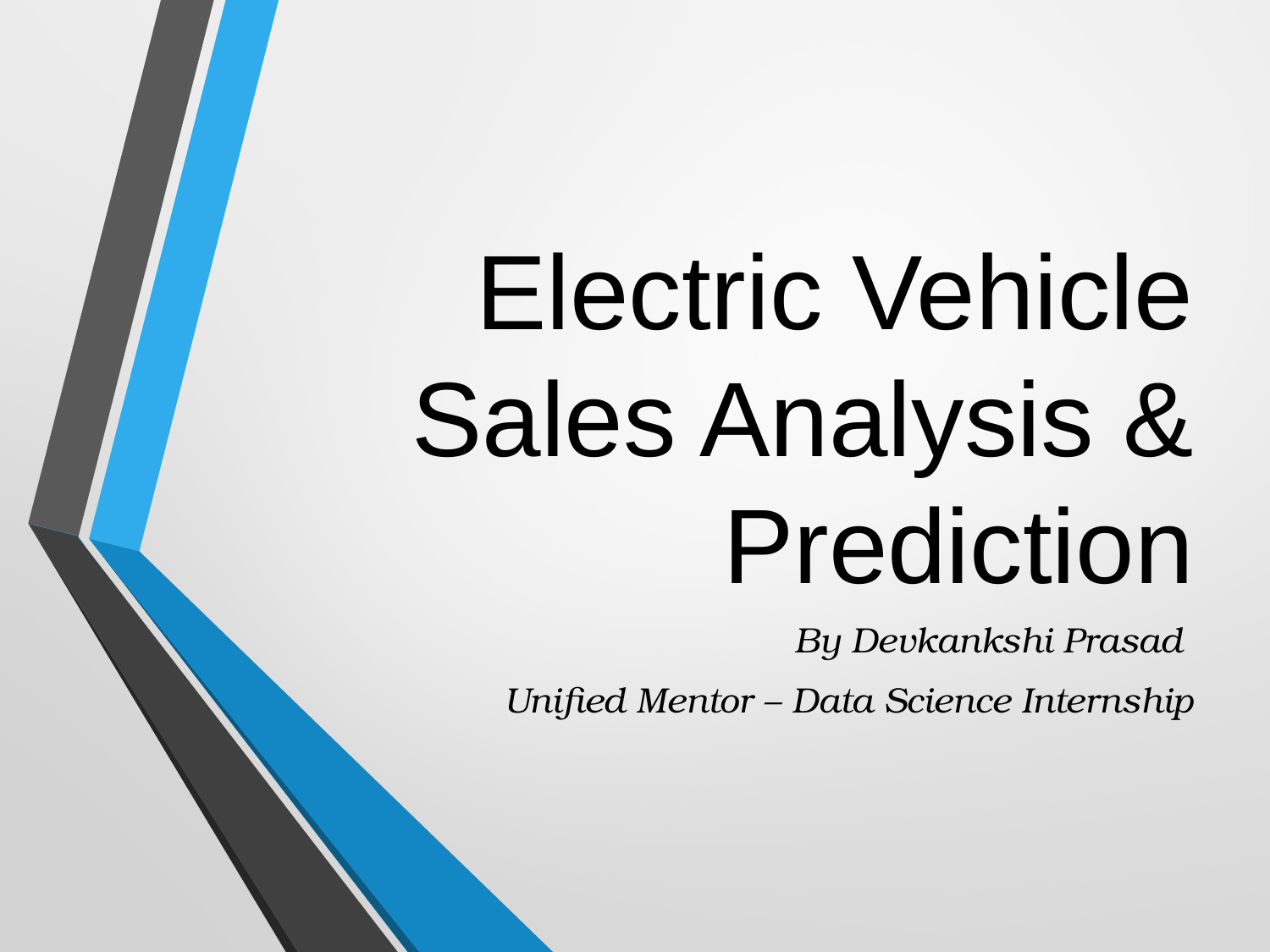

# Electric Vehicle Sales Analysis & Prediction
By Devkankshi Prasad
 Unified Mentor – Data Science Internship